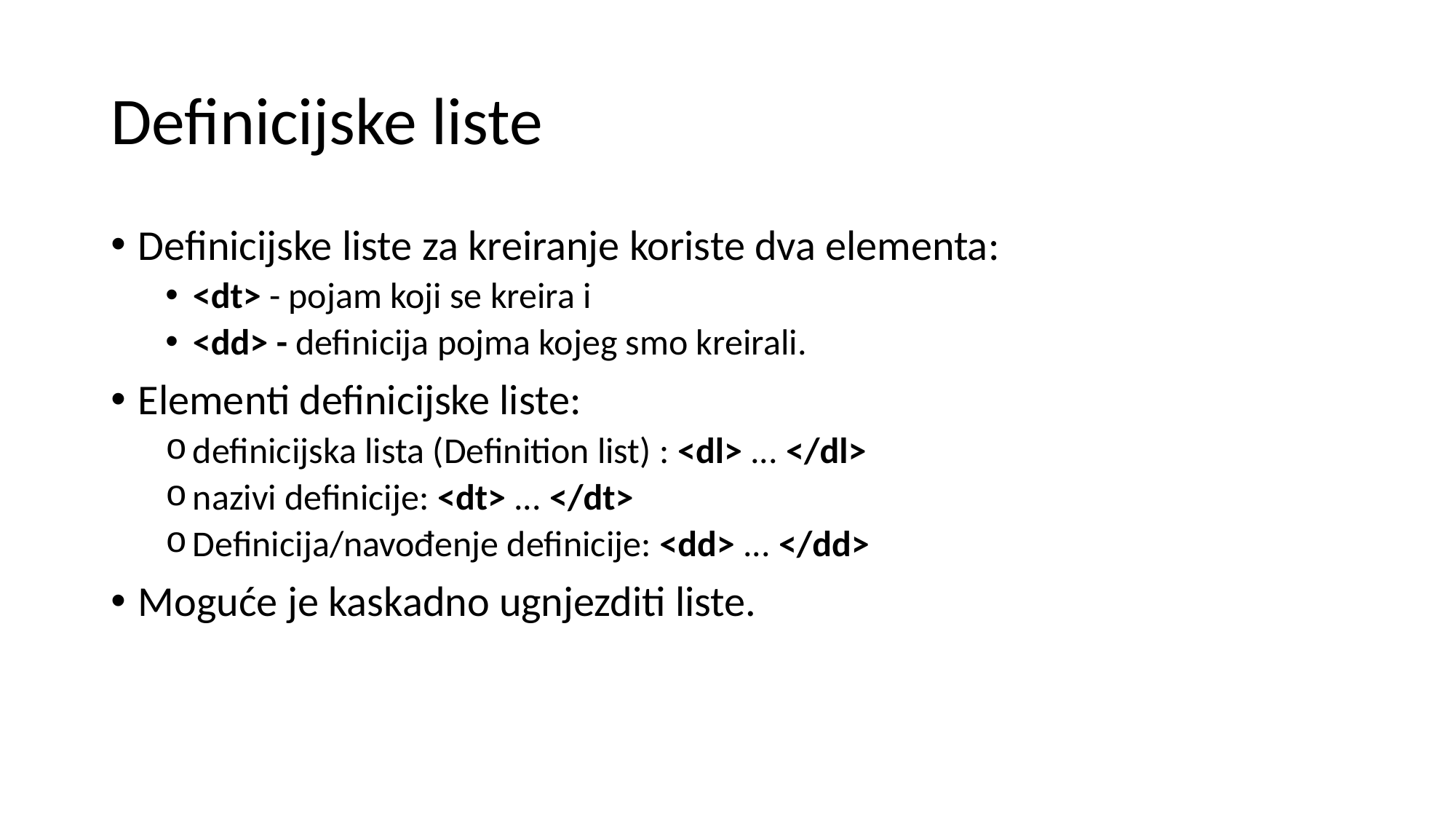

# Definicijske liste
Definicijske liste za kreiranje koriste dva elementa:
<dt> - pojam koji se kreira i
<dd> - definicija pojma kojeg smo kreirali.
Elementi definicijske liste:
definicijska lista (Definition list) : <dl> ... </dl>
nazivi definicije: <dt> ... </dt>
Definicija/navođenje definicije: <dd> ... </dd>
Moguće je kaskadno ugnjezditi liste.